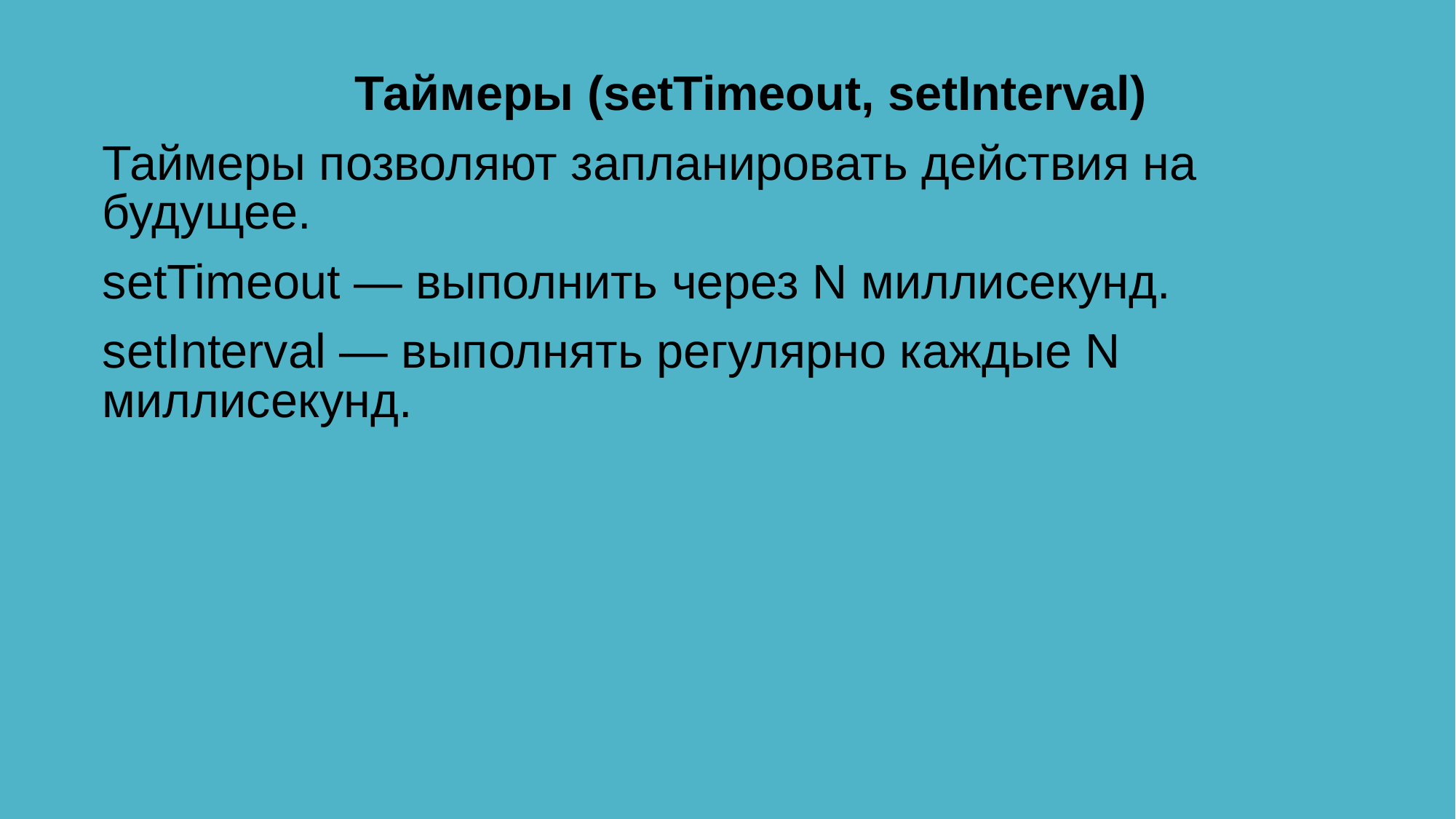

Таймеры (setTimeout, setInterval)
Таймеры позволяют запланировать действия на будущее.
setTimeout — выполнить через N миллисекунд.
setInterval — выполнять регулярно каждые N миллисекунд.